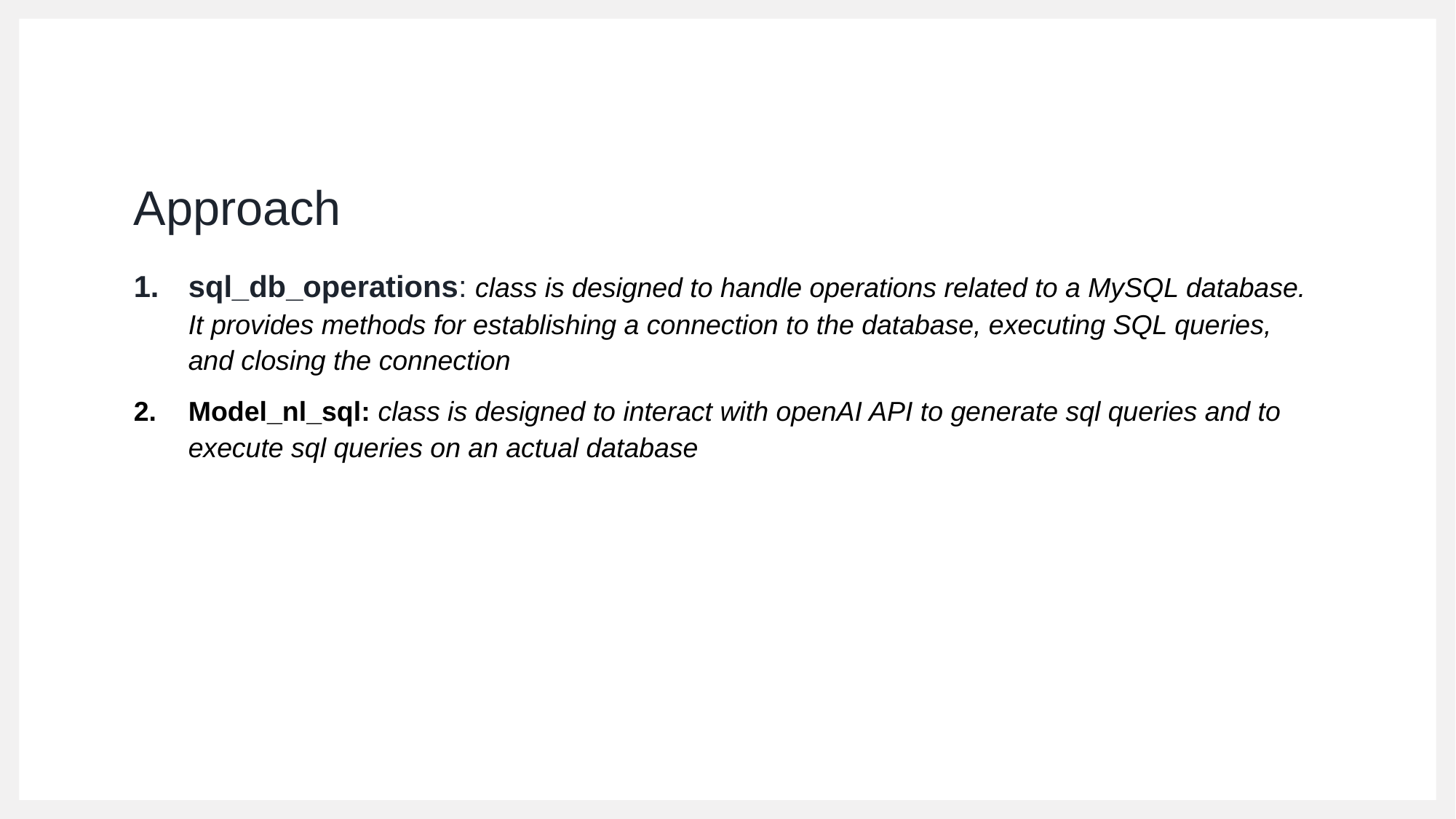

# Approach
sql_db_operations: class is designed to handle operations related to a MySQL database. It provides methods for establishing a connection to the database, executing SQL queries, and closing the connection
Model_nl_sql: class is designed to interact with openAI API to generate sql queries and to execute sql queries on an actual database